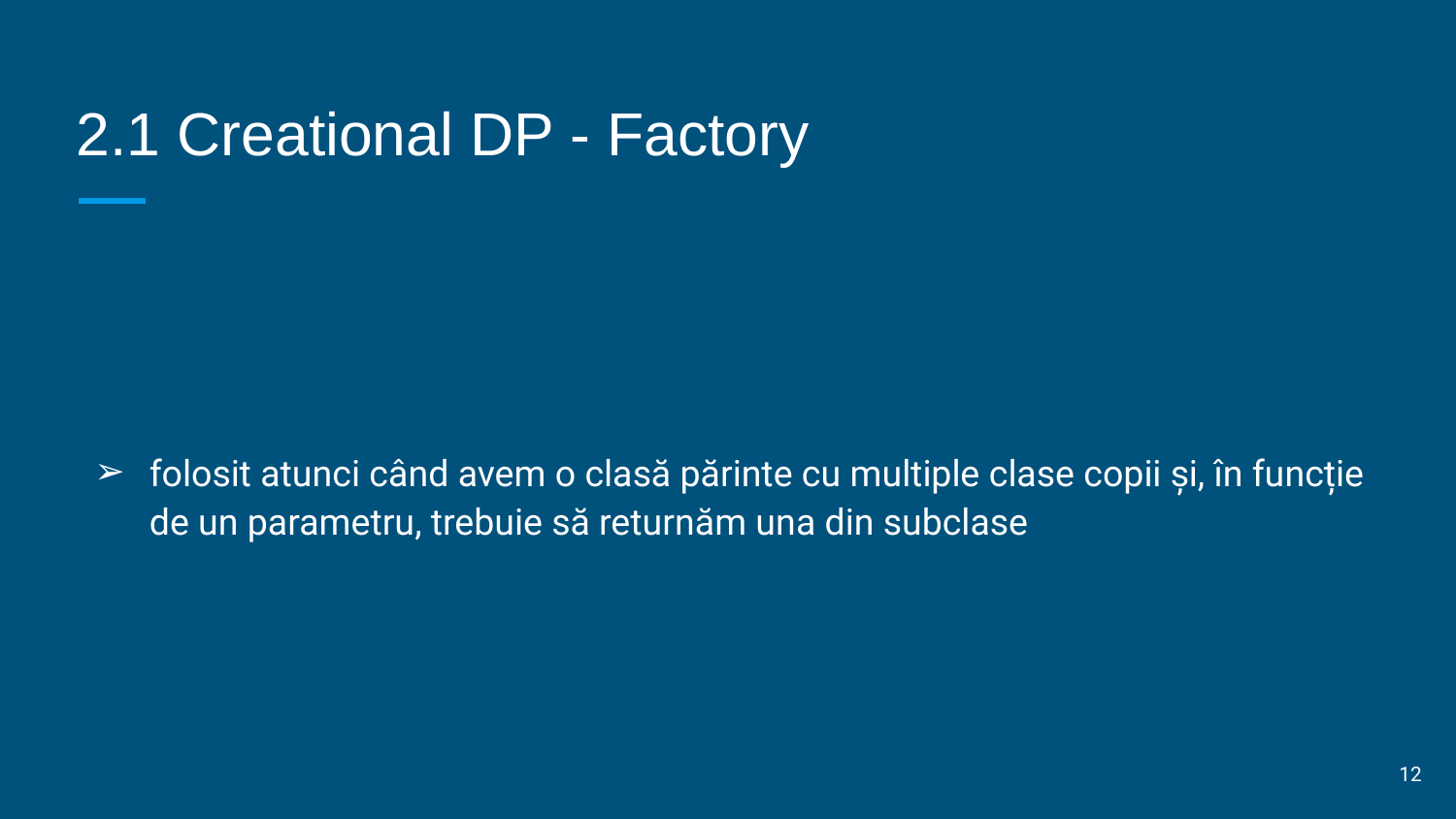

# 2.1 Creational DP - Factory
folosit atunci când avem o clasă părinte cu multiple clase copii și, în funcție de un parametru, trebuie să returnăm una din subclase
12